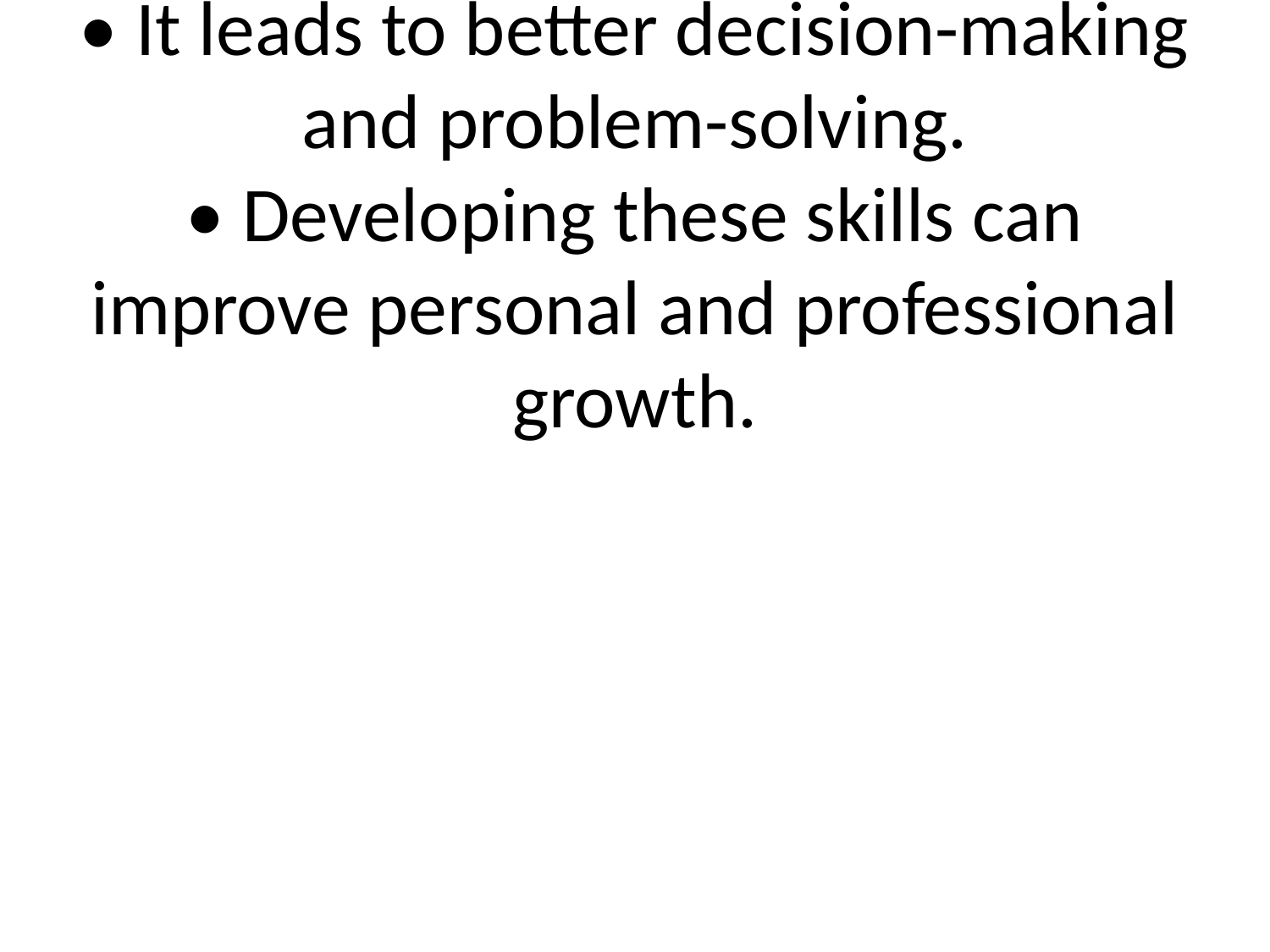

# • Critical thinking is essential for success in all aspects of life.
• It leads to better decision-making and problem-solving.
• Developing these skills can improve personal and professional growth.